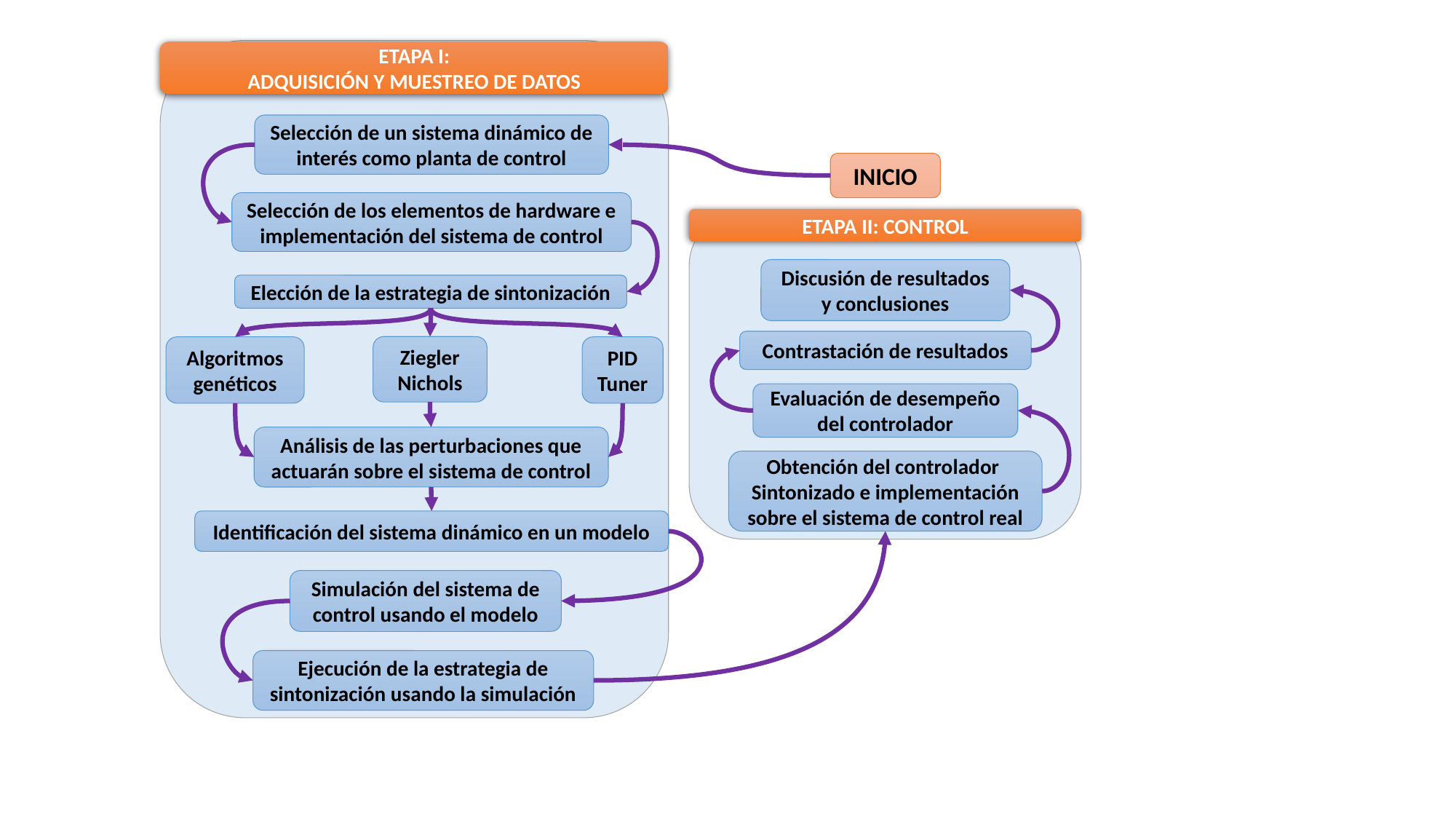

ETAPA I:
ADQUISICIÓN Y MUESTREO DE DATOS
Selección de un sistema dinámico de
interés como planta de control
INICIO
Selección de los elementos de hardware e implementación del sistema de control
ETAPA II: CONTROL

Discusión de resultados
y conclusiones
Elección de la estrategia de sintonización
Contrastación de resultados
Ziegler
Nichols
Algoritmos
genéticos
PID
Tuner
Evaluación de desempeño
del controlador
Análisis de las perturbaciones que
actuarán sobre el sistema de control
Obtención del controlador
Sintonizado e implementación
sobre el sistema de control real
Identificación del sistema dinámico en un modelo
Simulación del sistema de
control usando el modelo
Ejecución de la estrategia de
sintonización usando la simulación